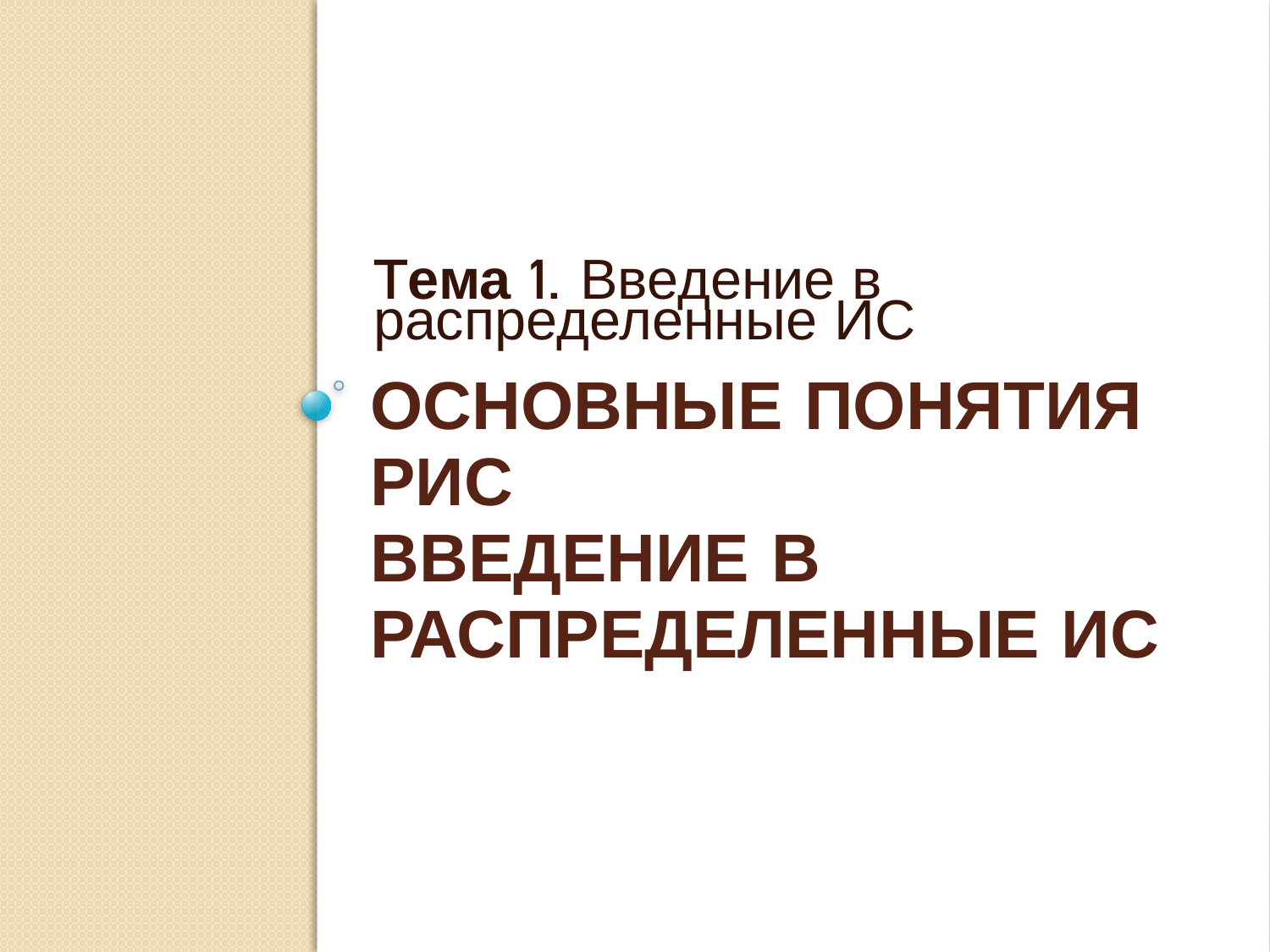

Tема 1. Введение в распределенные ИС
# Основные понятия РИС Введение в распределенные ИС